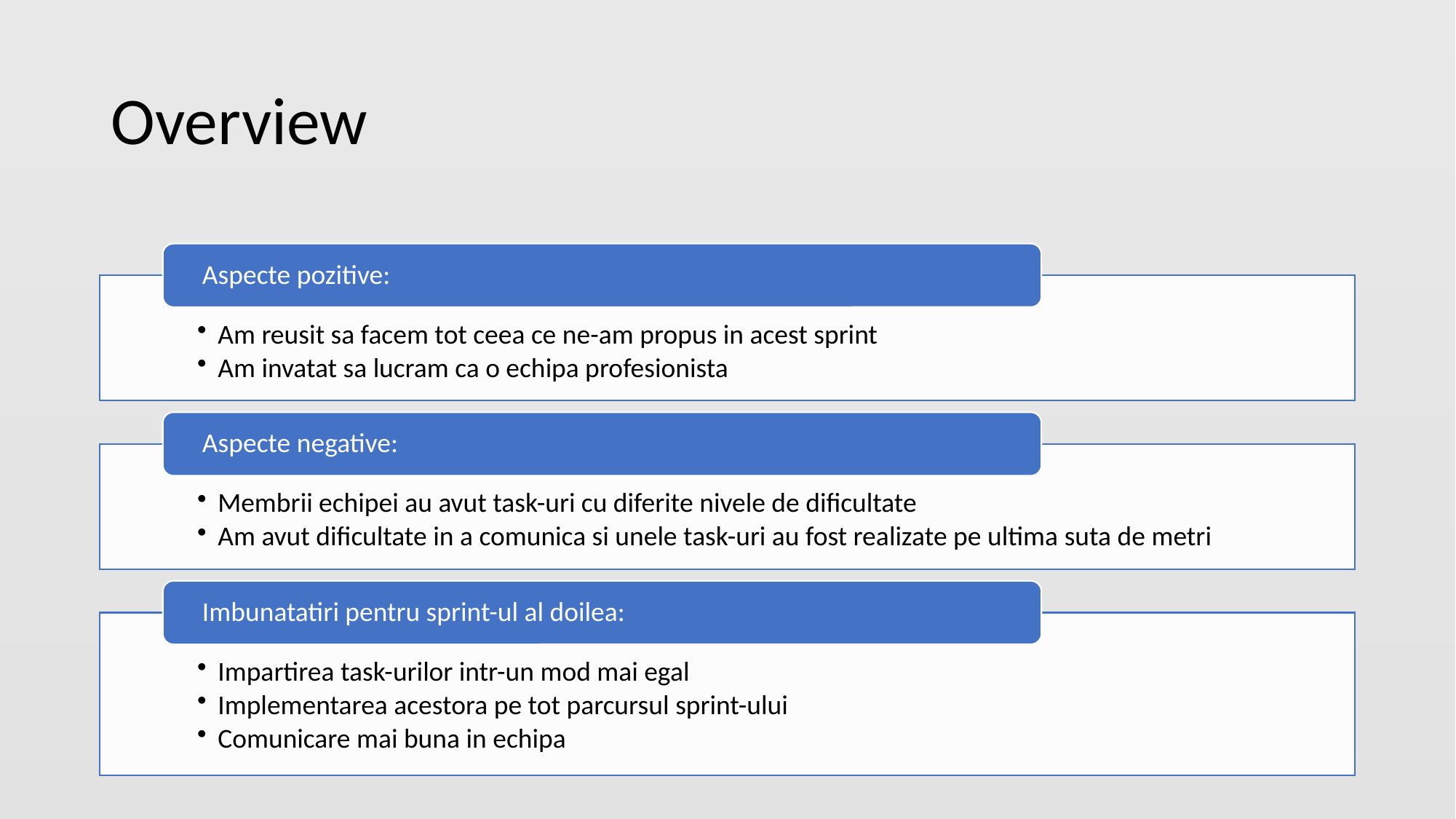

# Overview
Am reusit sa facem tot ceea ce ne-am propus in acest sprint
Am invatat sa lucram ca o echipa profesionista
Aspecte pozitive:
Membrii echipei au avut task-uri cu diferite nivele de dificultate
Am avut dificultate in a comunica si unele task-uri au fost realizate pe ultima suta de metri
Aspecte negative:
Impartirea task-urilor intr-un mod mai egal
Implementarea acestora pe tot parcursul sprint-ului
Comunicare mai buna in echipa
Imbunatatiri pentru sprint-ul al doilea: